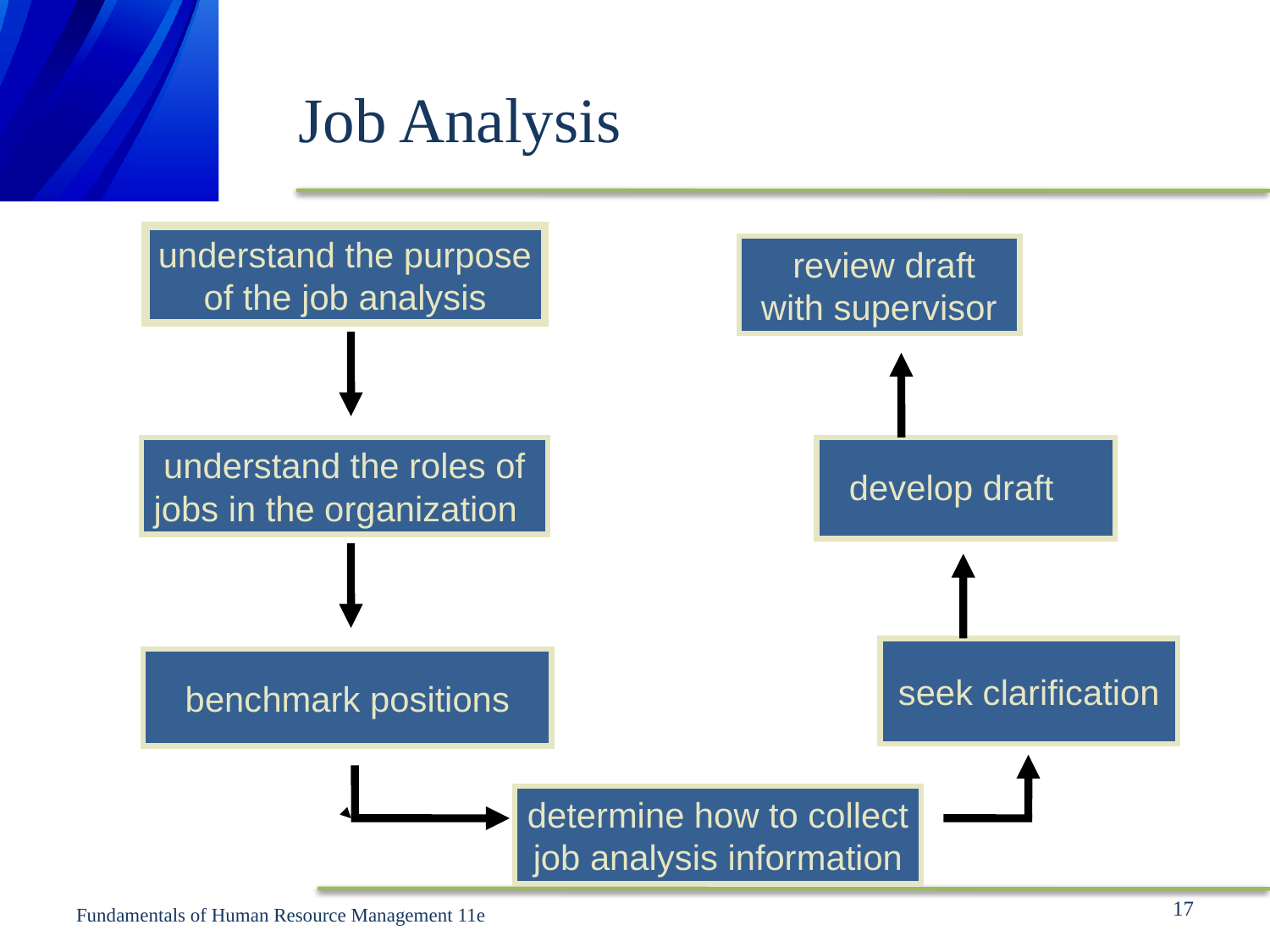

# Job Analysis
understand the purpose
of the job analysis
 review draft
 with supervisor

 understand the roles of
jobs in the organization

 develop draft

seek clarification

   benchmark positions

determine how to collect
job analysis information
17
Fundamentals of Human Resource Management 11e